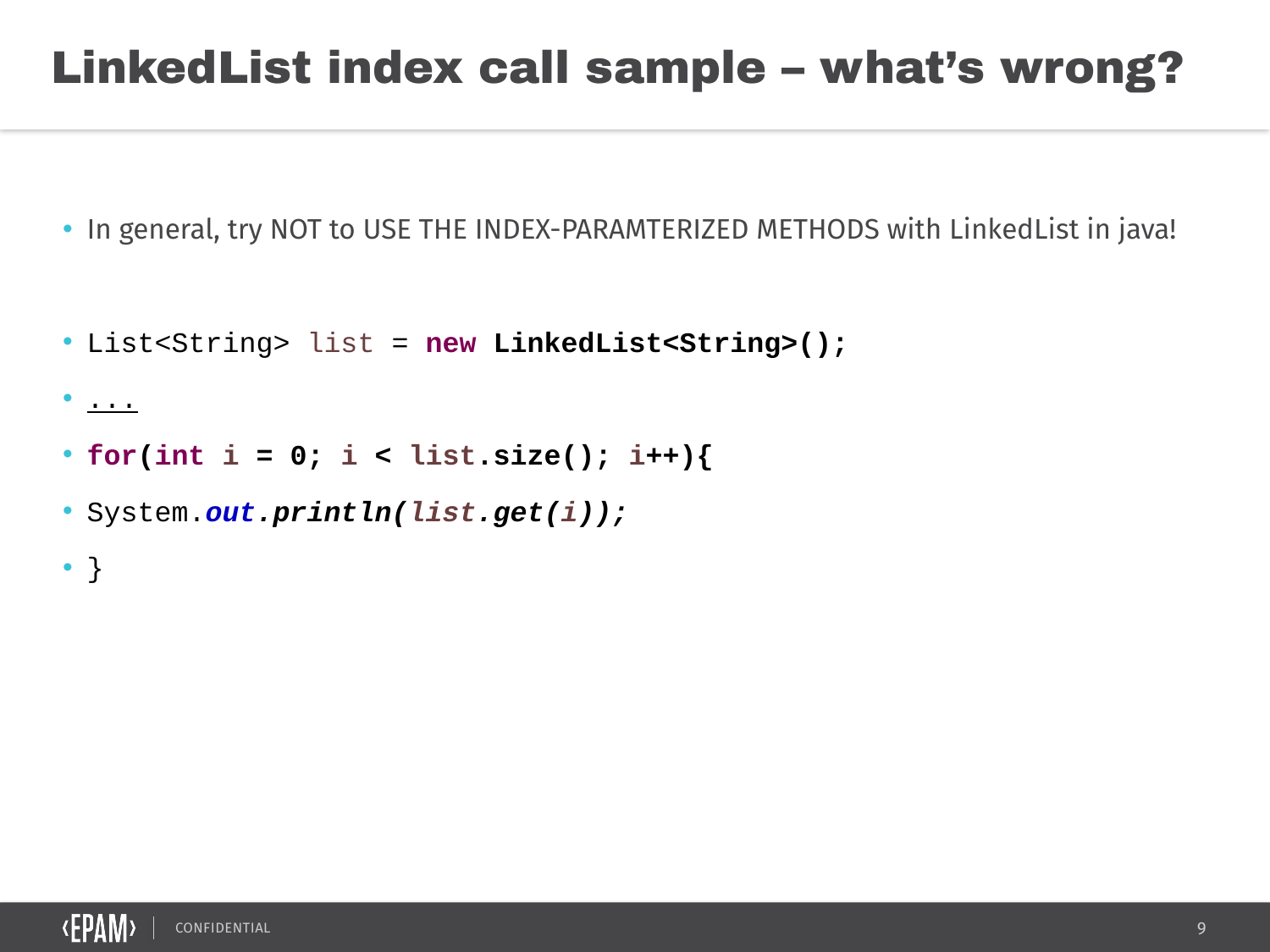

LinkedList index call sample – what’s wrong?
In general, try NOT to USE THE INDEX-PARAMTERIZED METHODS with LinkedList in java!

List<String> list = new LinkedList<String>();
...
for(int i = 0; i < list.size(); i++){
System.out.println(list.get(i));
}